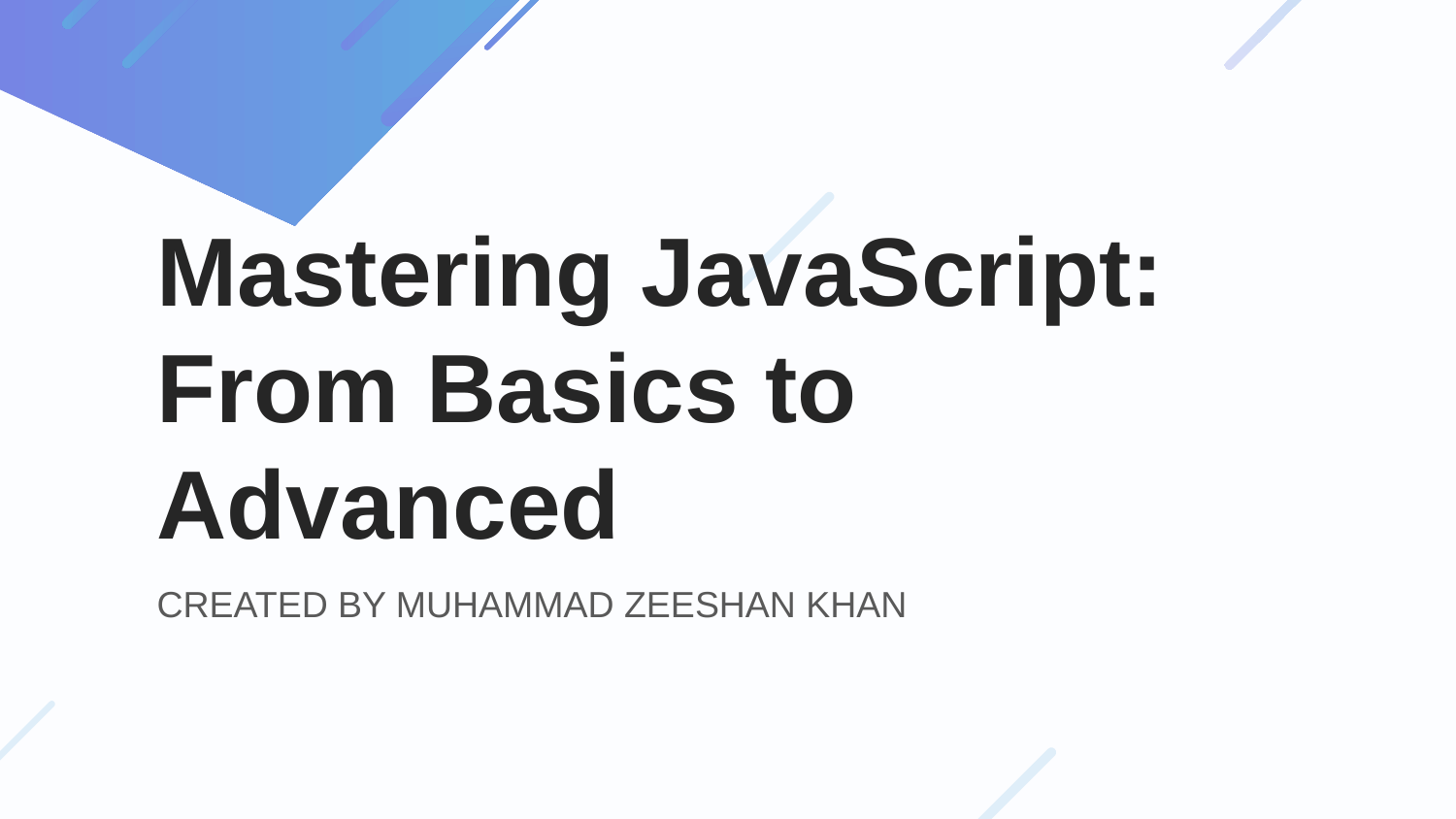

# Mastering JavaScript: From Basics to Advanced
CREATED BY MUHAMMAD ZEESHAN KHAN